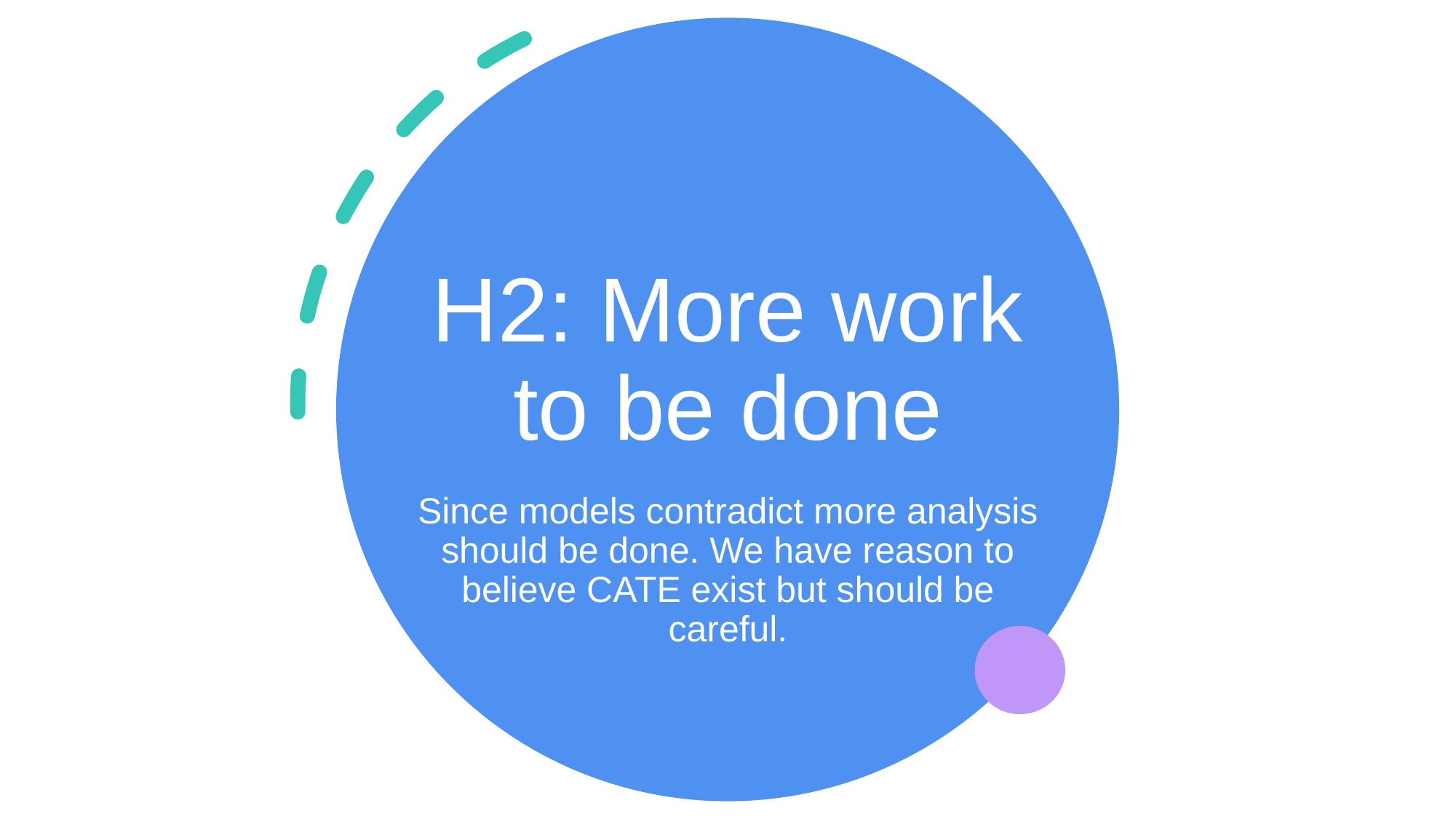

# H2: More work to be done
Since models contradict more analysis should be done. We have reason to believe CATE exist but should be careful.